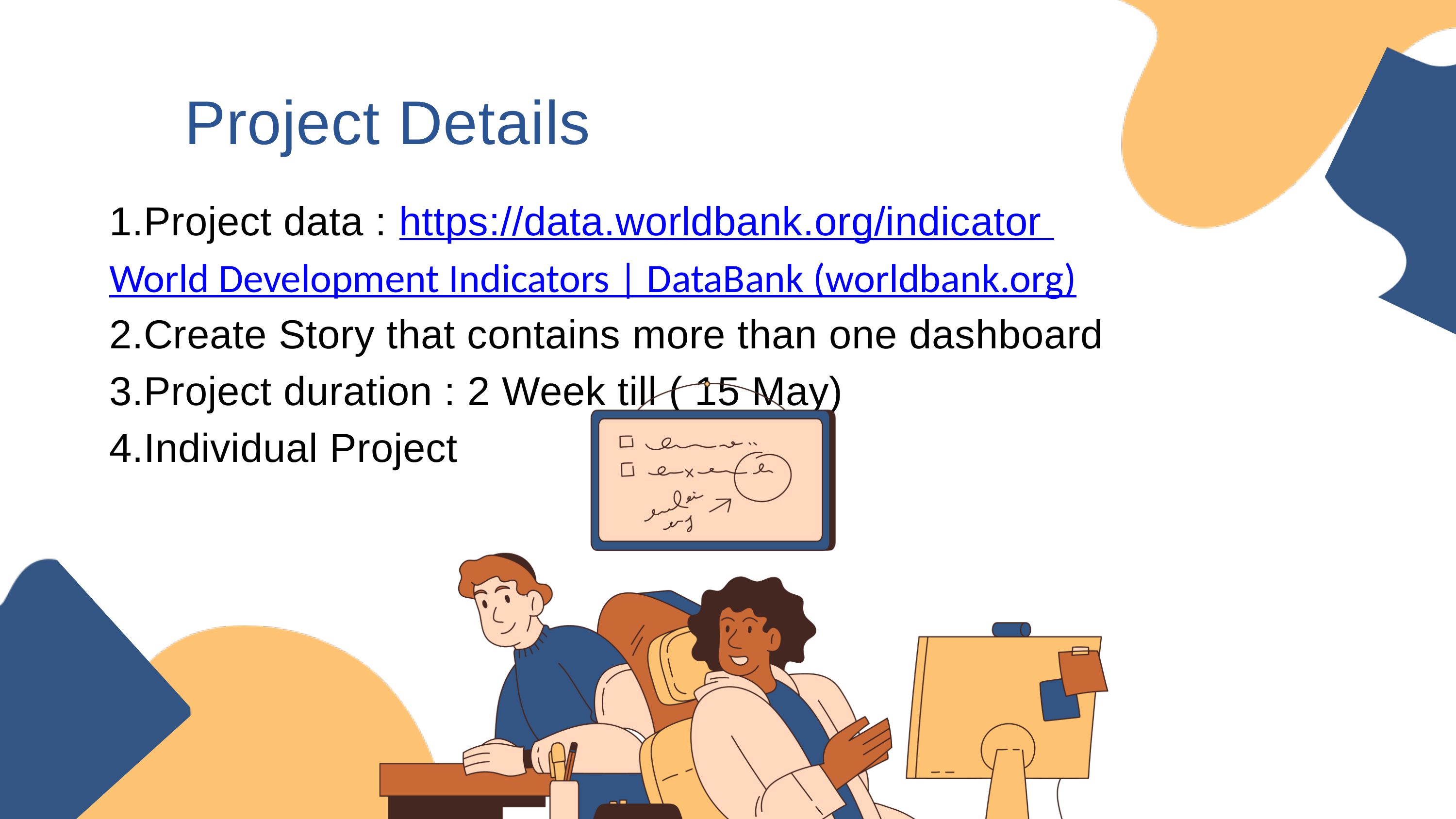

Project Details
1.Project data : https://data.worldbank.org/indicator
World Development Indicators | DataBank (worldbank.org)
2.Create Story that contains more than one dashboard
3.Project duration : 2 Week till ( 15 May)
4.Individual Project